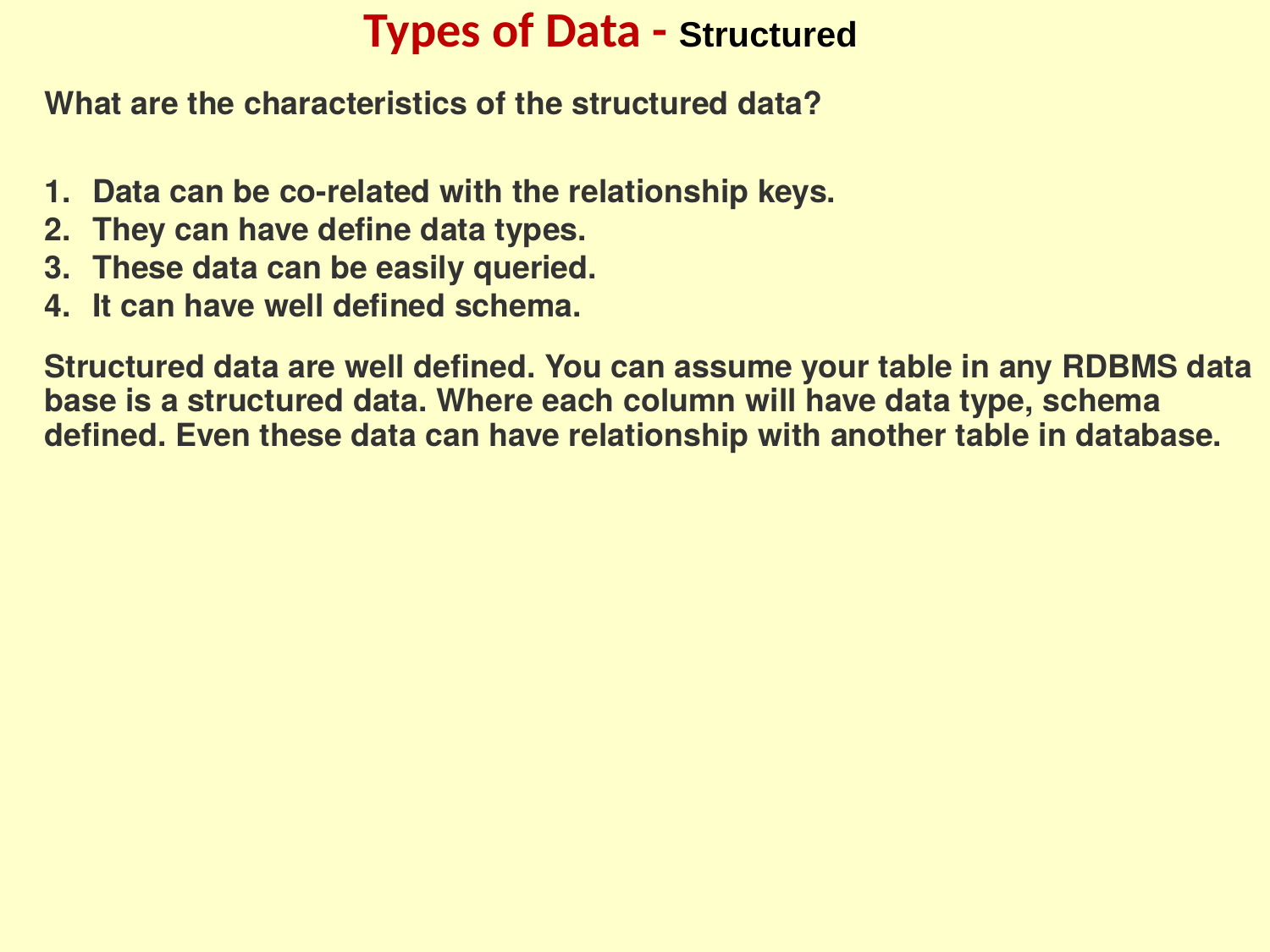

# Types of Data - Structured
What are the characteristics of the structured data?

Data can be co-related with the relationship keys.
They can have define data types.
These data can be easily queried.
It can have well defined schema.
Structured data are well defined. You can assume your table in any RDBMS data base is a structured data. Where each column will have data type, schema defined. Even these data can have relationship with another table in database.